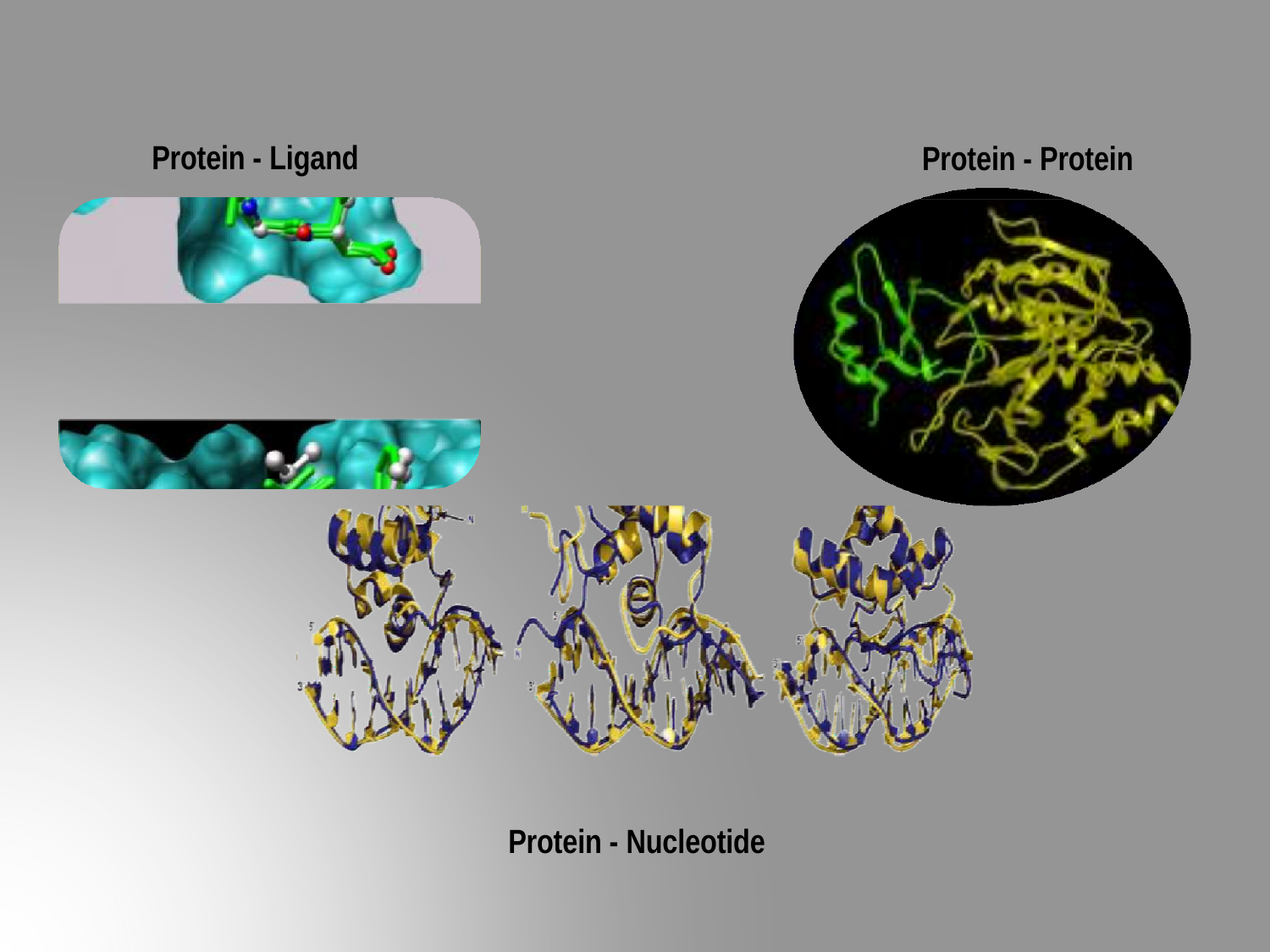

Protein - Ligand
# Protein - Protein
Protein - Nucleotide